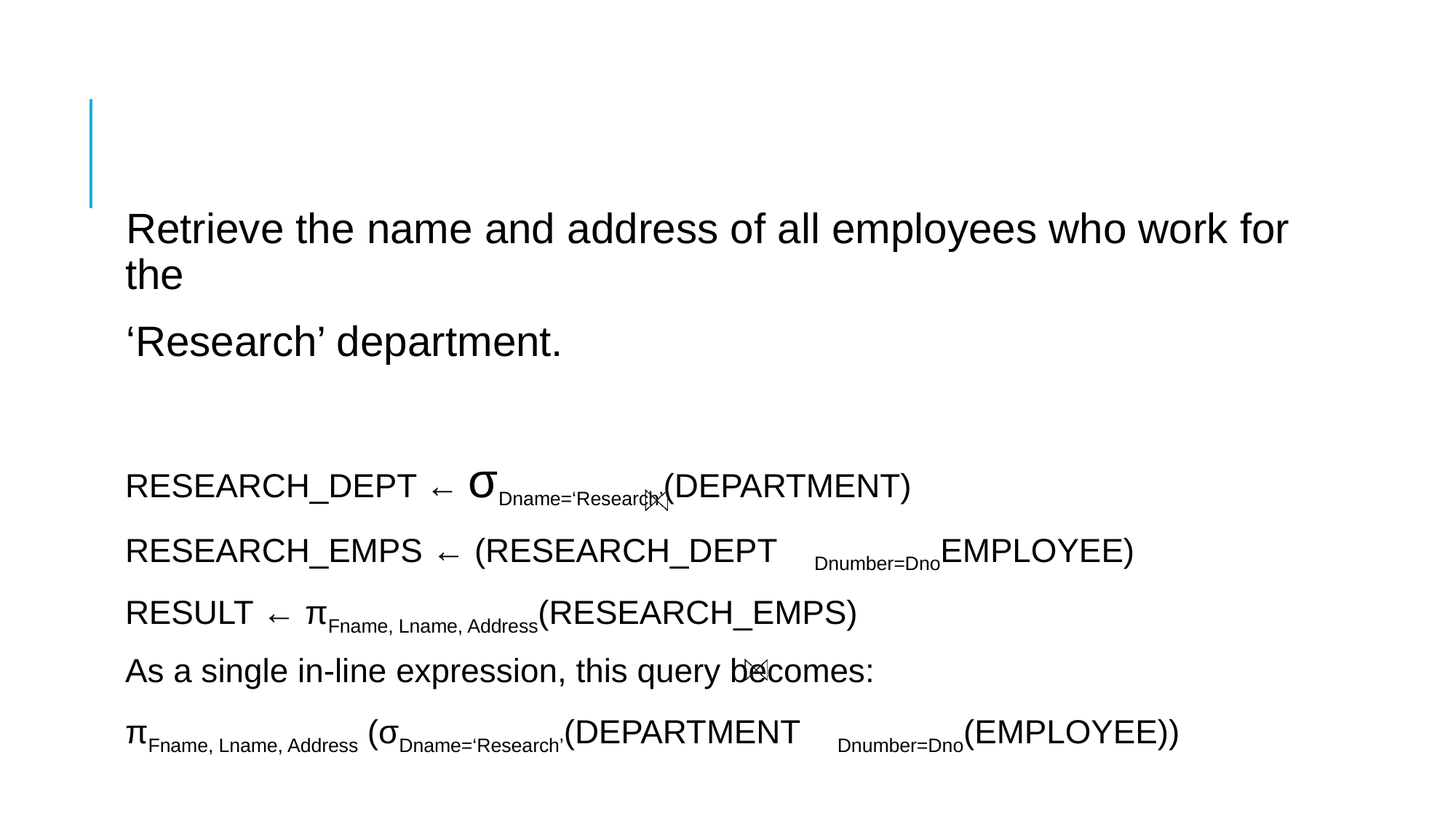

#
Retrieve the name and address of all employees who work for the
‘Research’ department.

RESEARCH_DEPT ← σDname=‘Research’(DEPARTMENT)
RESEARCH_EMPS ← (RESEARCH_DEPT    Dnumber=DnoEMPLOYEE)
RESULT ← πFname, Lname, Address(RESEARCH_EMPS)
As a single in-line expression, this query becomes:
πFname, Lname, Address (σDname=‘Research’(DEPARTMENT    Dnumber=Dno(EMPLOYEE))